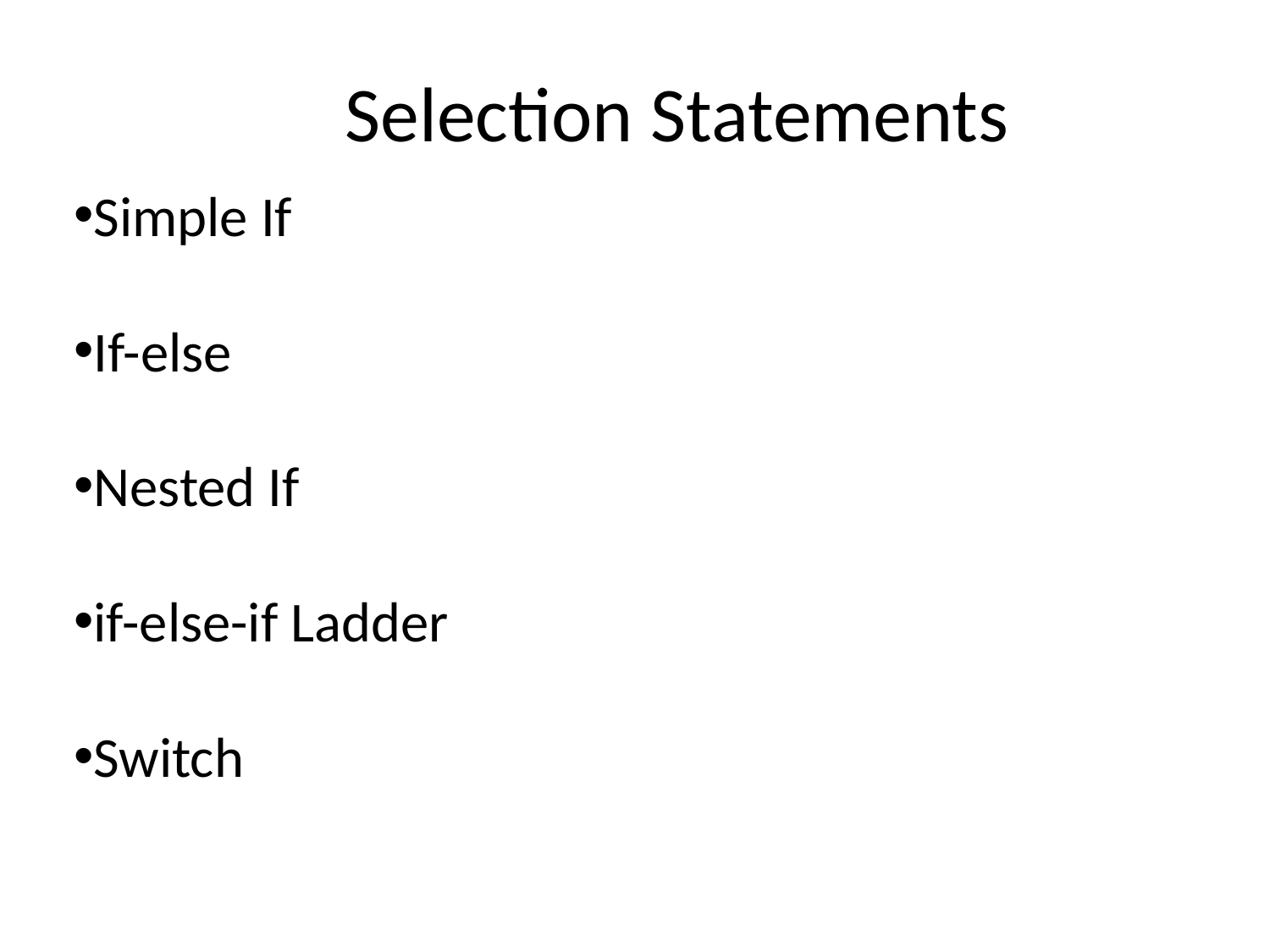

# Selection Statements
Simple If

If-else

Nested If

if-else-if Ladder

Switch